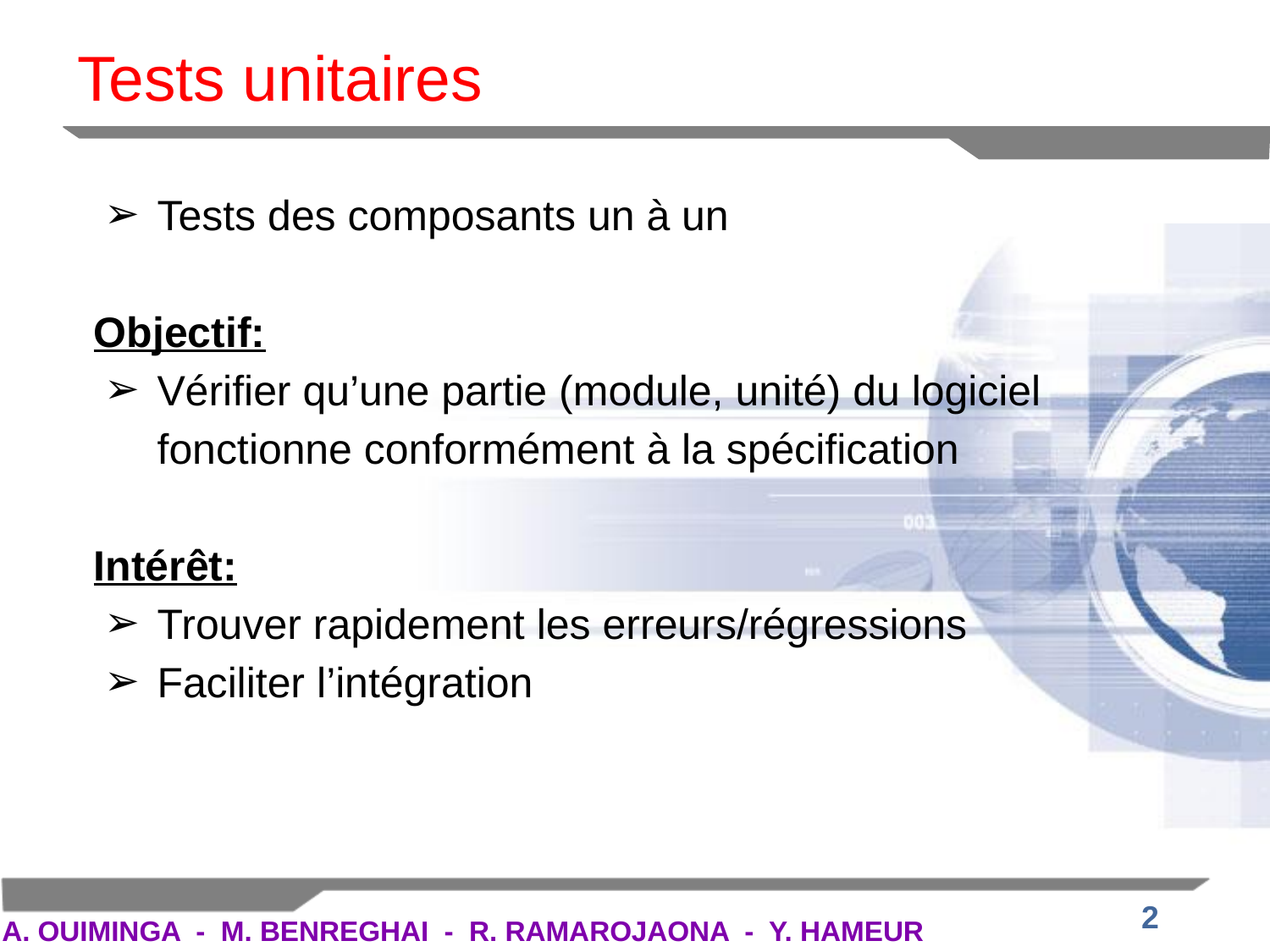

Tests unitaires
Tests des composants un à un

Objectif:
Vérifier qu’une partie (module, unité) du logiciel fonctionne conformément à la spécification

Intérêt:
Trouver rapidement les erreurs/régressions
Faciliter l’intégration